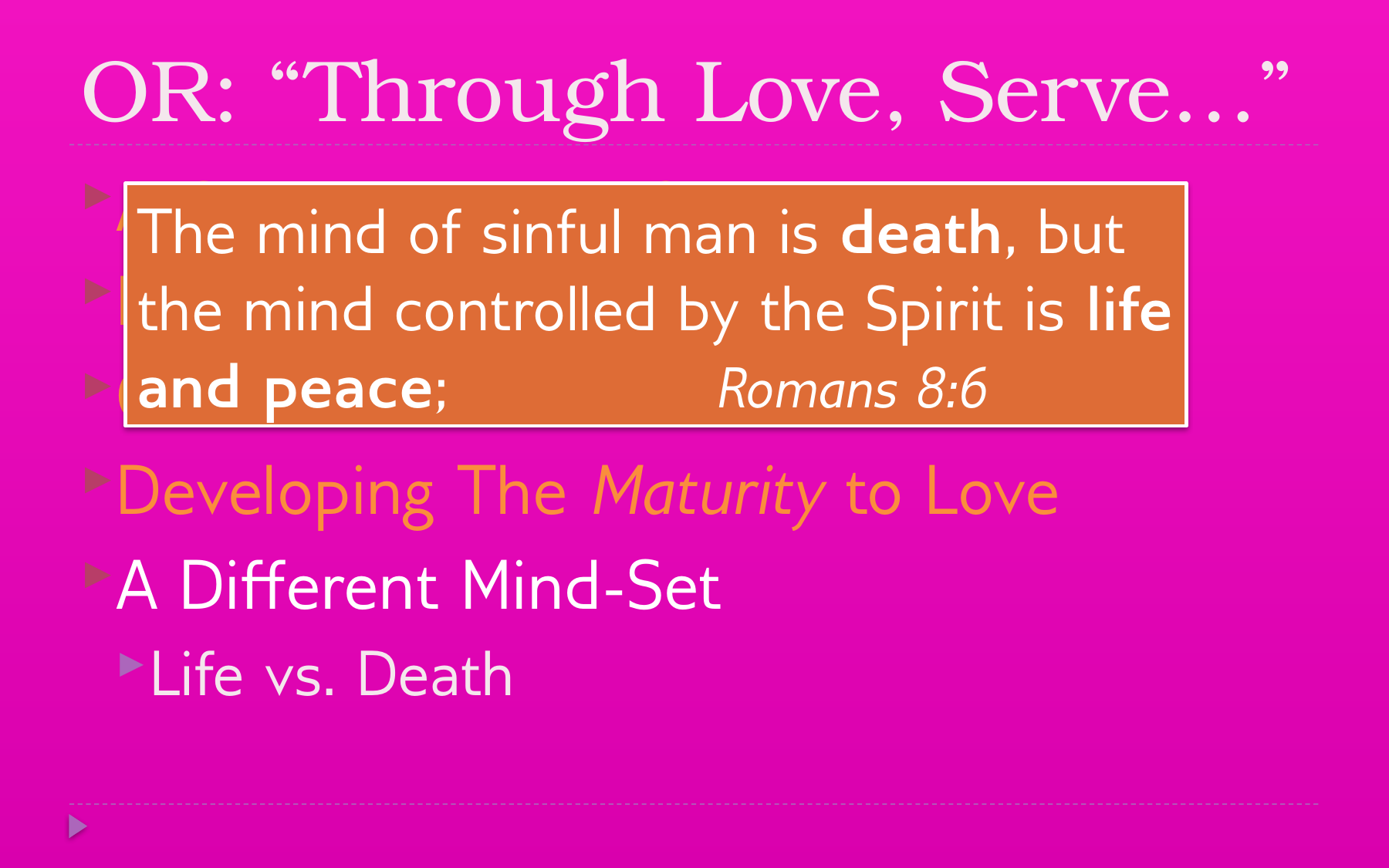

# OR: “Through Love, Serve…”
A Carefree Heart On the Move!
Means Following God’s Leadership
God-Driven Growth
Developing The Maturity to Love
A Different Mind-Set
Life vs. Death
The mind of sinful man is death, but the mind controlled by the Spirit is life and peace; 			Romans 8:6